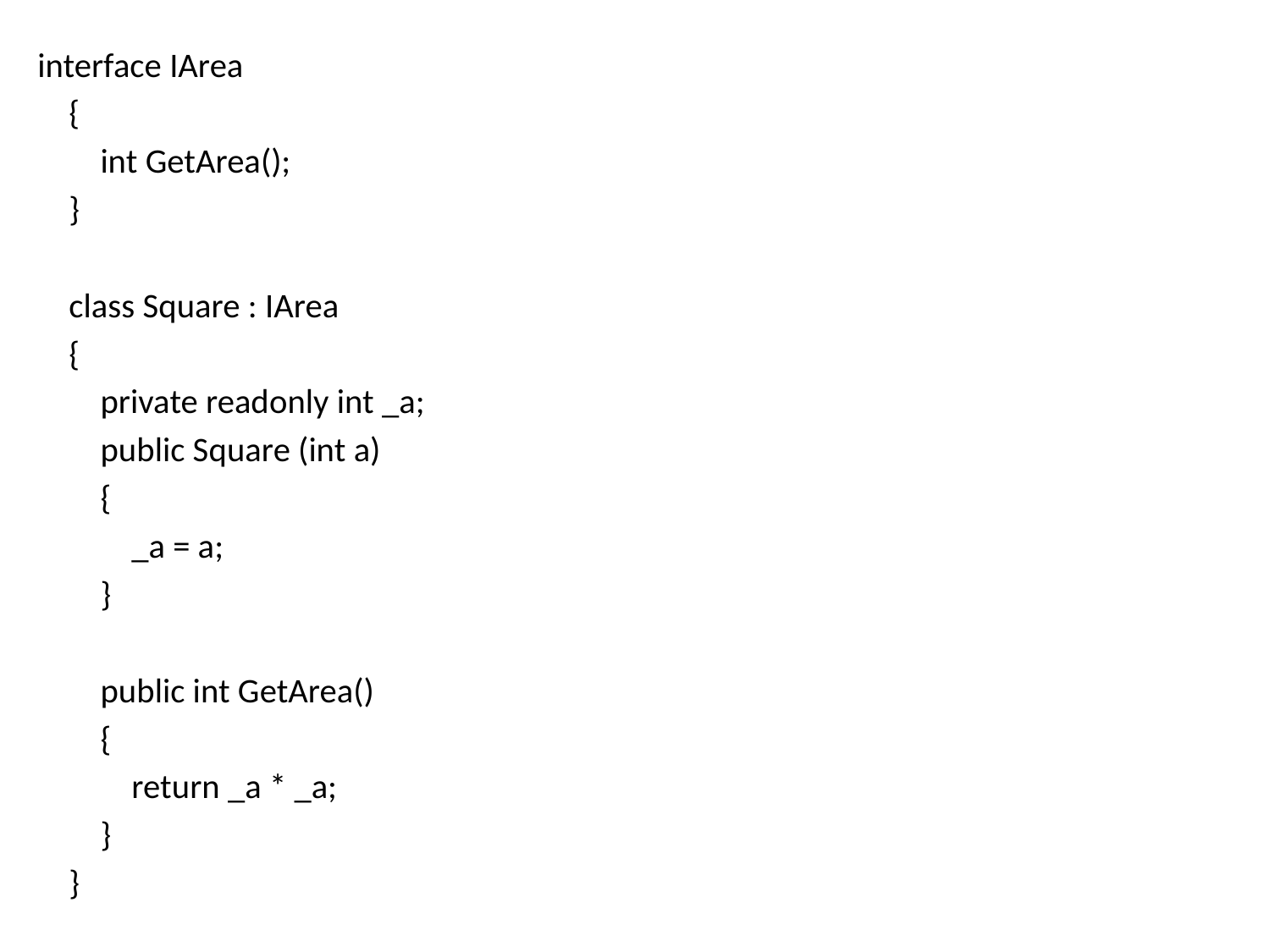

interface IArea
    {
        int GetArea();
    }

    class Square : IArea
    {
        private readonly int _a;
        public Square (int a)
        {
            _a = a;
        }

        public int GetArea()
        {
            return _a * _a;
        }
    }